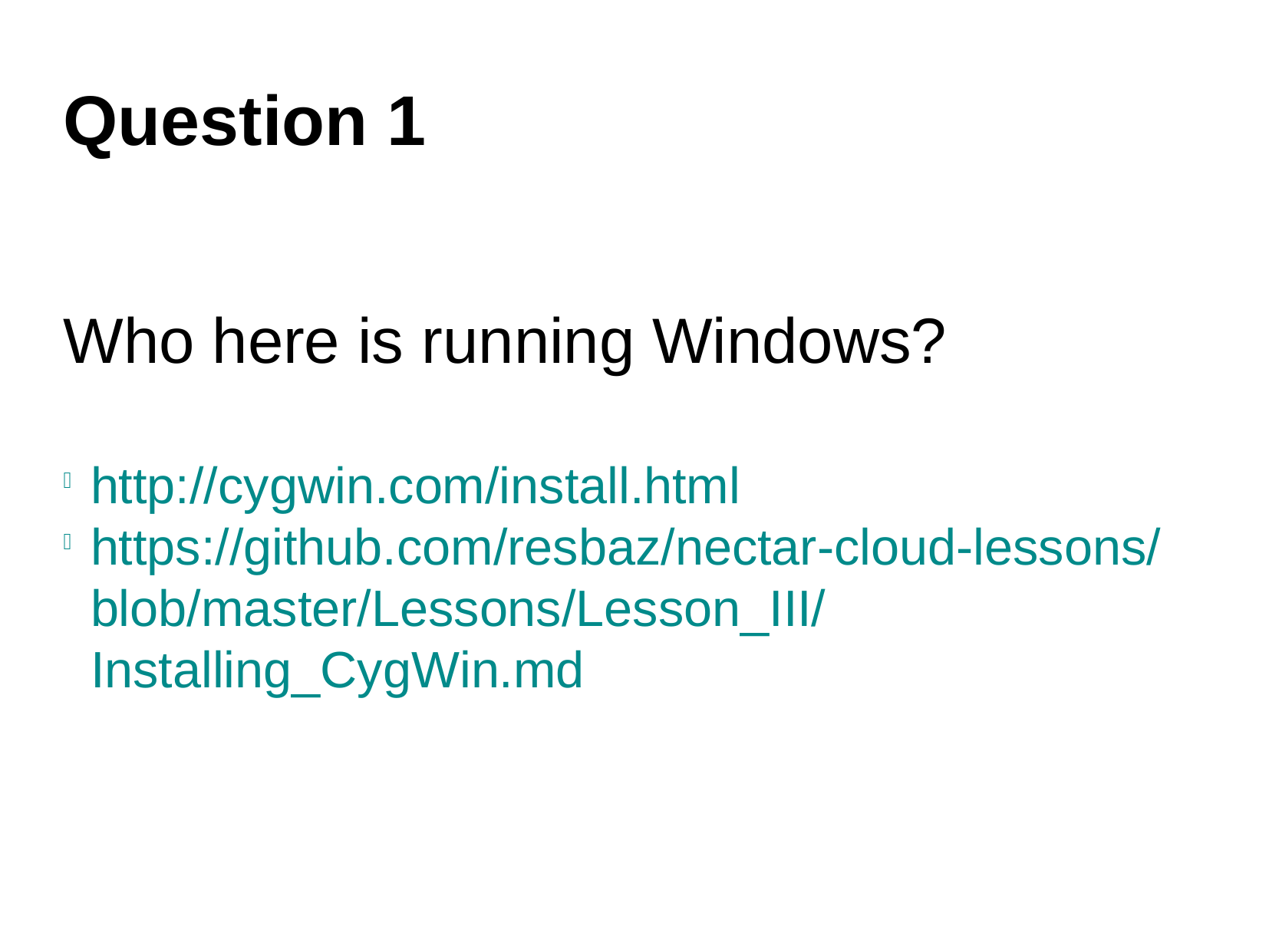

Question 1
Who here is running Windows?

http://cygwin.com/install.html
https://github.com/resbaz/nectar-cloud-lessons/blob/master/Lessons/Lesson_III/Installing_CygWin.md